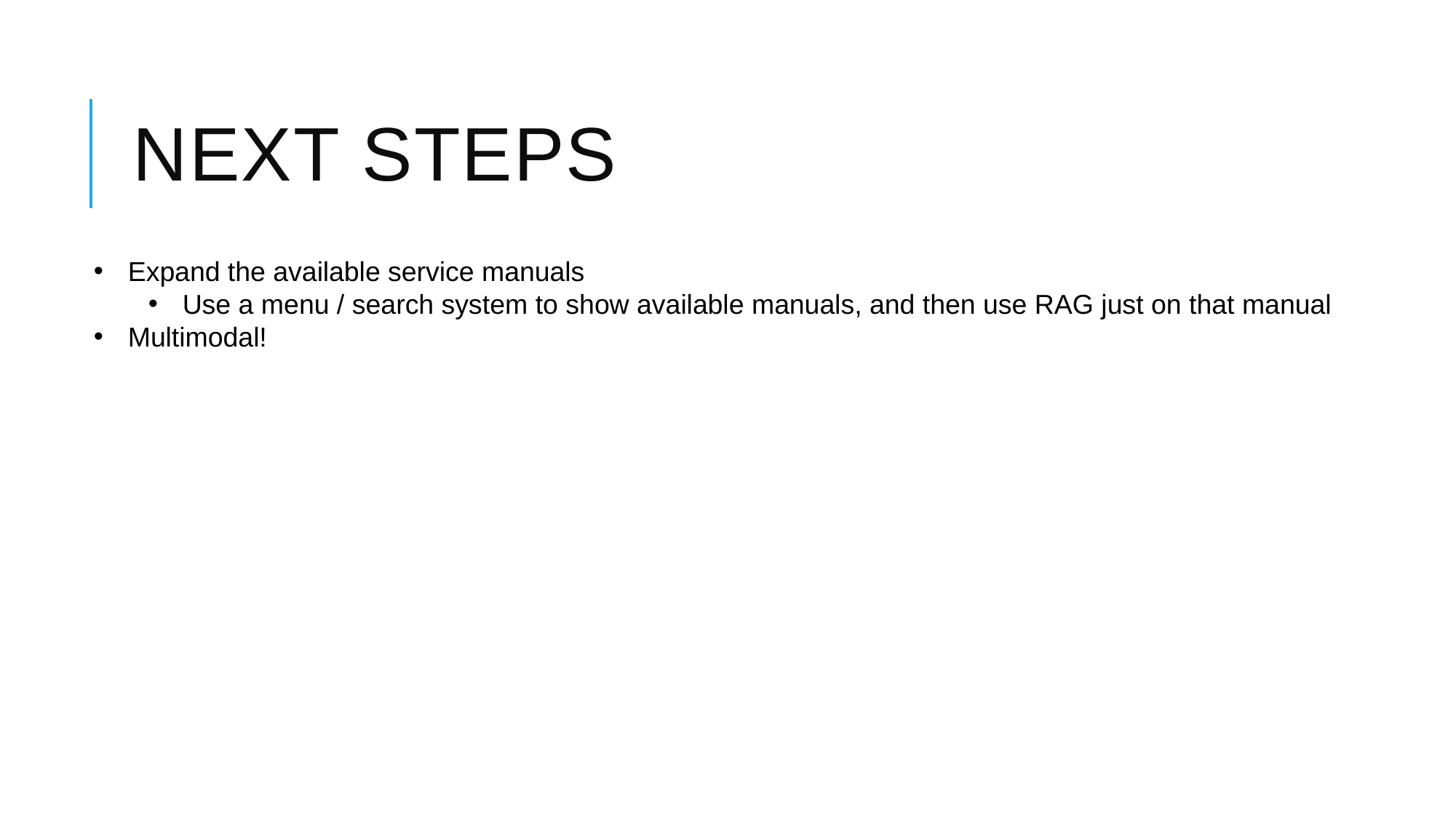

# Next steps
Expand the available service manuals
Use a menu / search system to show available manuals, and then use RAG just on that manual
Multimodal!